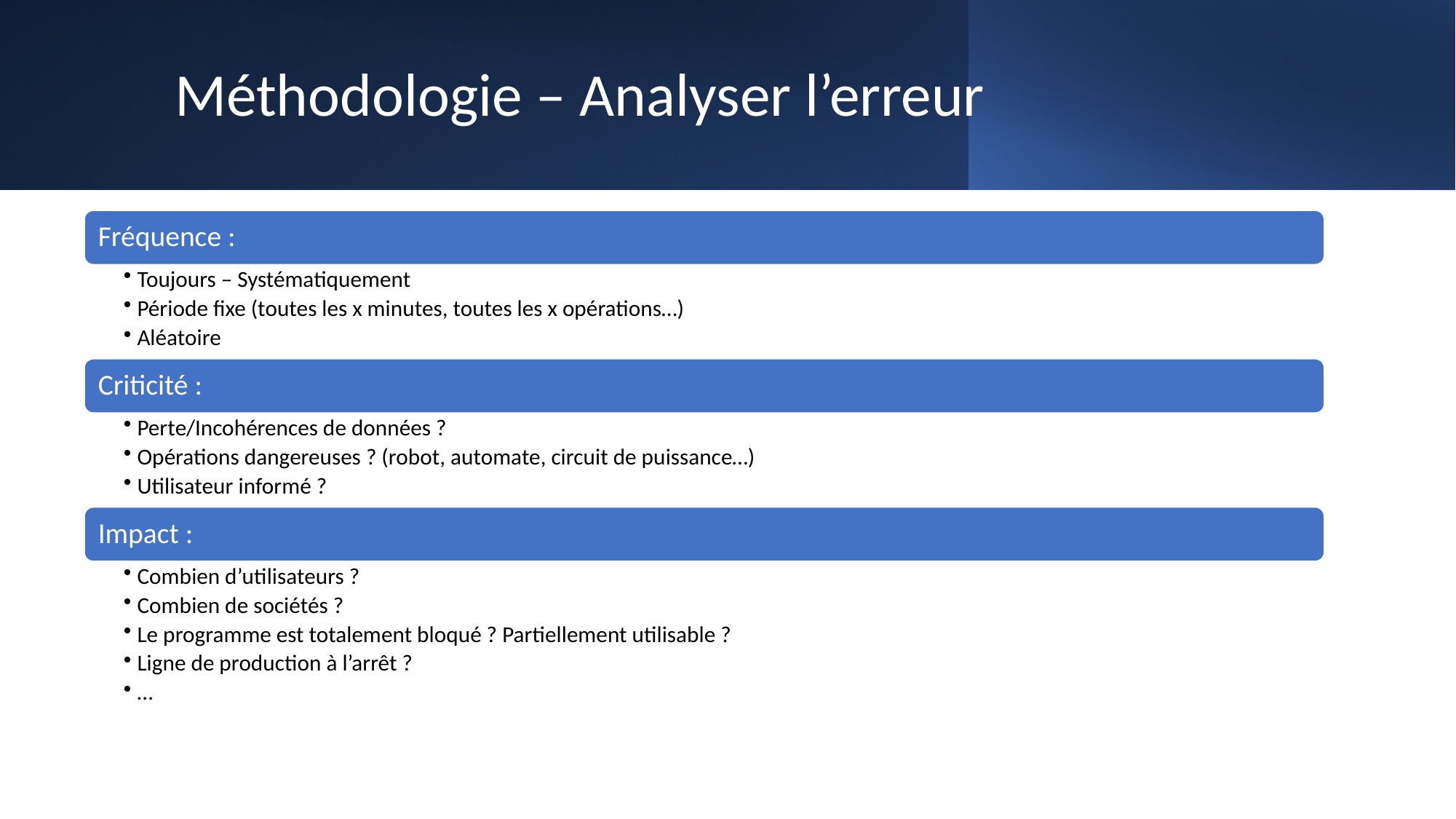

# Méthodologie – Analyser l’erreur
Fréquence :
Toujours – Systématiquement
Période fixe (toutes les x minutes, toutes les x opérations…)
Aléatoire
Criticité :
Perte/Incohérences de données ?
Opérations dangereuses ? (robot, automate, circuit de puissance…)
Utilisateur informé ?
Impact :
Combien d’utilisateurs ?
Combien de sociétés ?
Le programme est totalement bloqué ? Partiellement utilisable ?
Ligne de production à l’arrêt ?
…